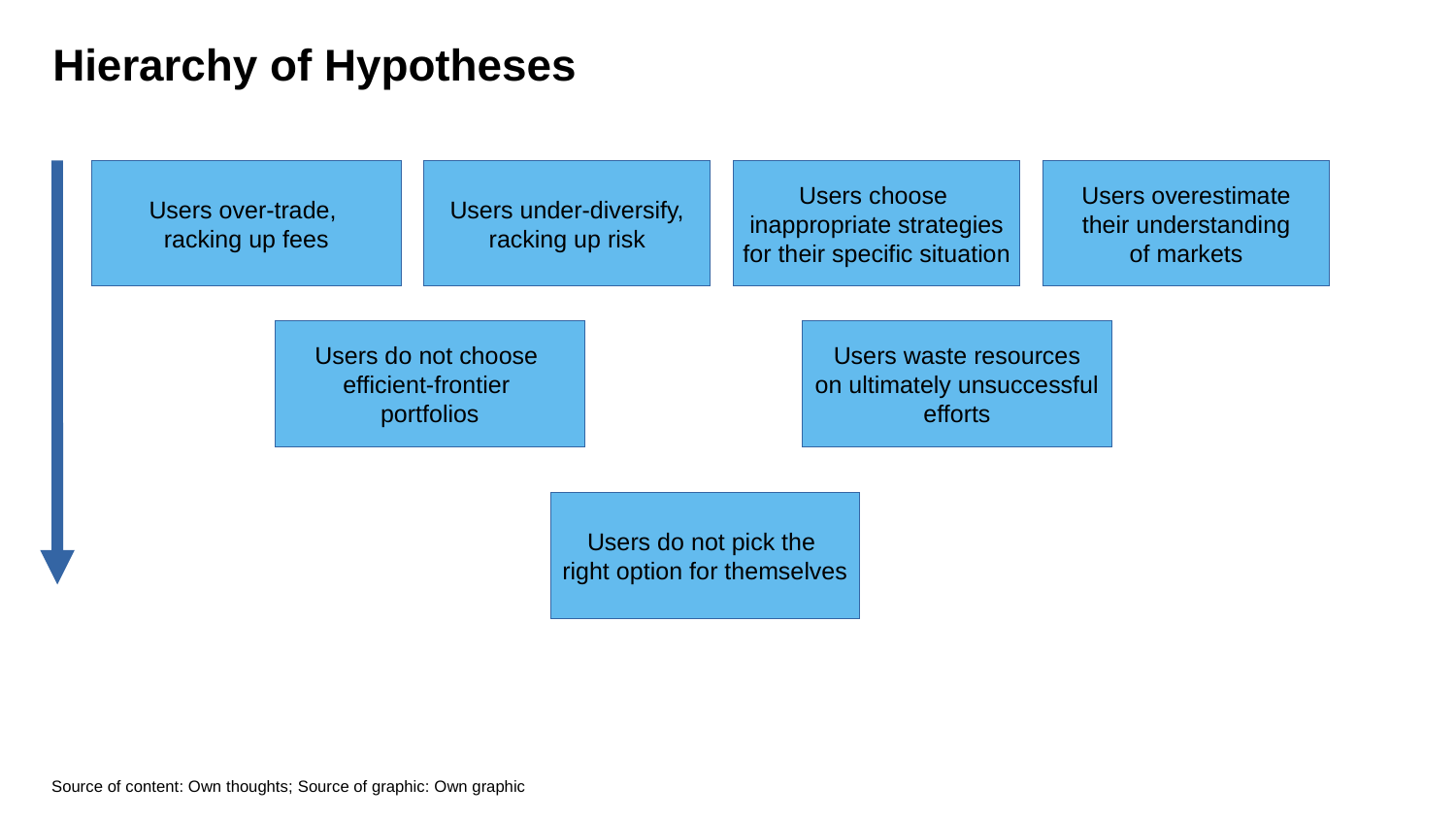

Hierarchy of Hypotheses

Users over-trade,
racking up fees
Users under-diversify,
racking up risk
Users choose
inappropriate strategies
for their specific situation
Users overestimate
their understanding
of markets
Users do not choose
efficient-frontier
portfolios
Users waste resources
on ultimately unsuccessful
efforts
Users do not pick the
right option for themselves
Source of content: Own thoughts; Source of graphic: Own graphic